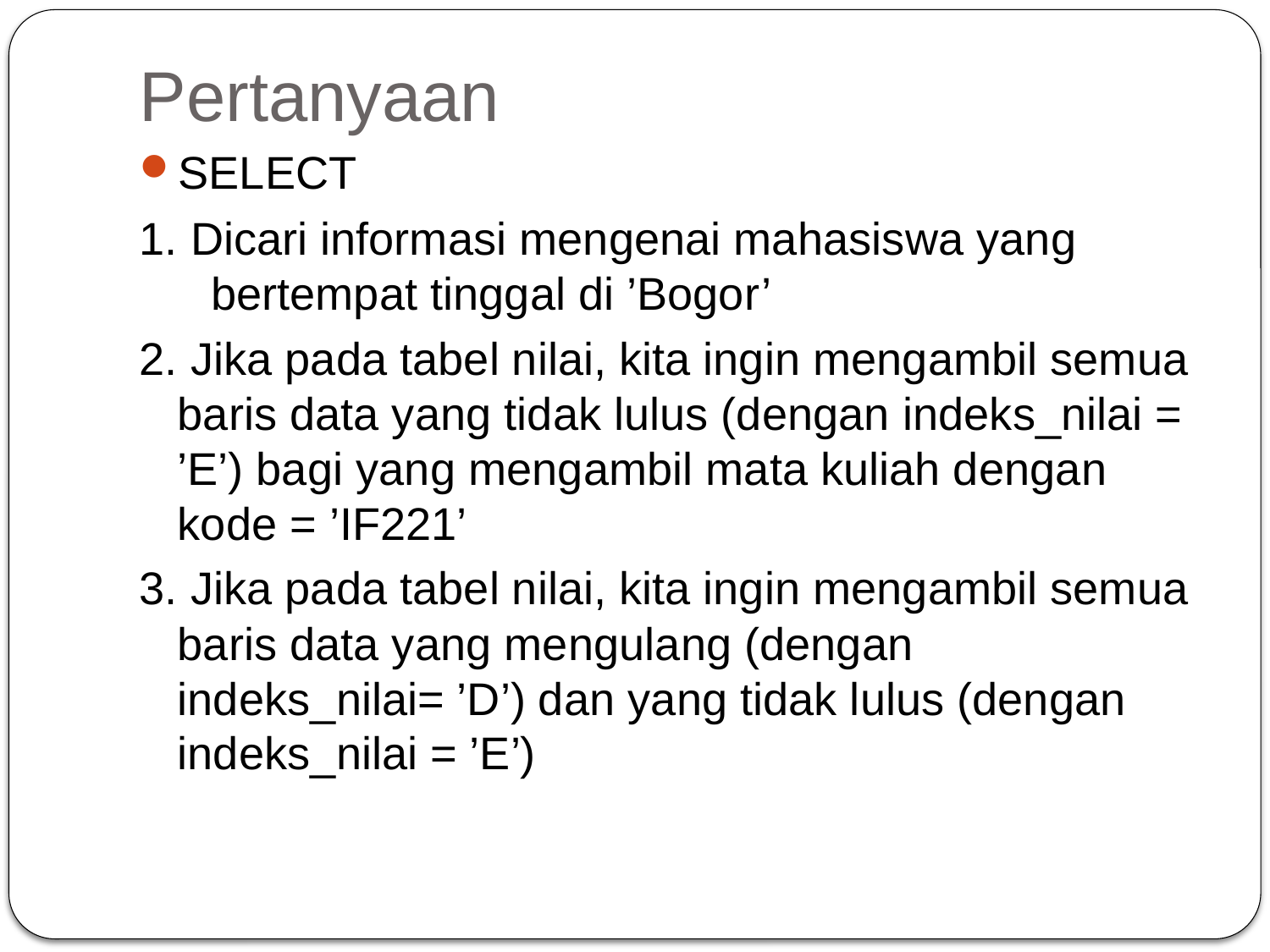

# Pertanyaan
SELECT
1. Dicari informasi mengenai mahasiswa yang bertempat tinggal di ’Bogor’
2. Jika pada tabel nilai, kita ingin mengambil semua baris data yang tidak lulus (dengan indeks_nilai = ’E’) bagi yang mengambil mata kuliah dengan kode = ’IF221’
3. Jika pada tabel nilai, kita ingin mengambil semua baris data yang mengulang (dengan indeks_nilai= ’D’) dan yang tidak lulus (dengan indeks_nilai = ’E’)